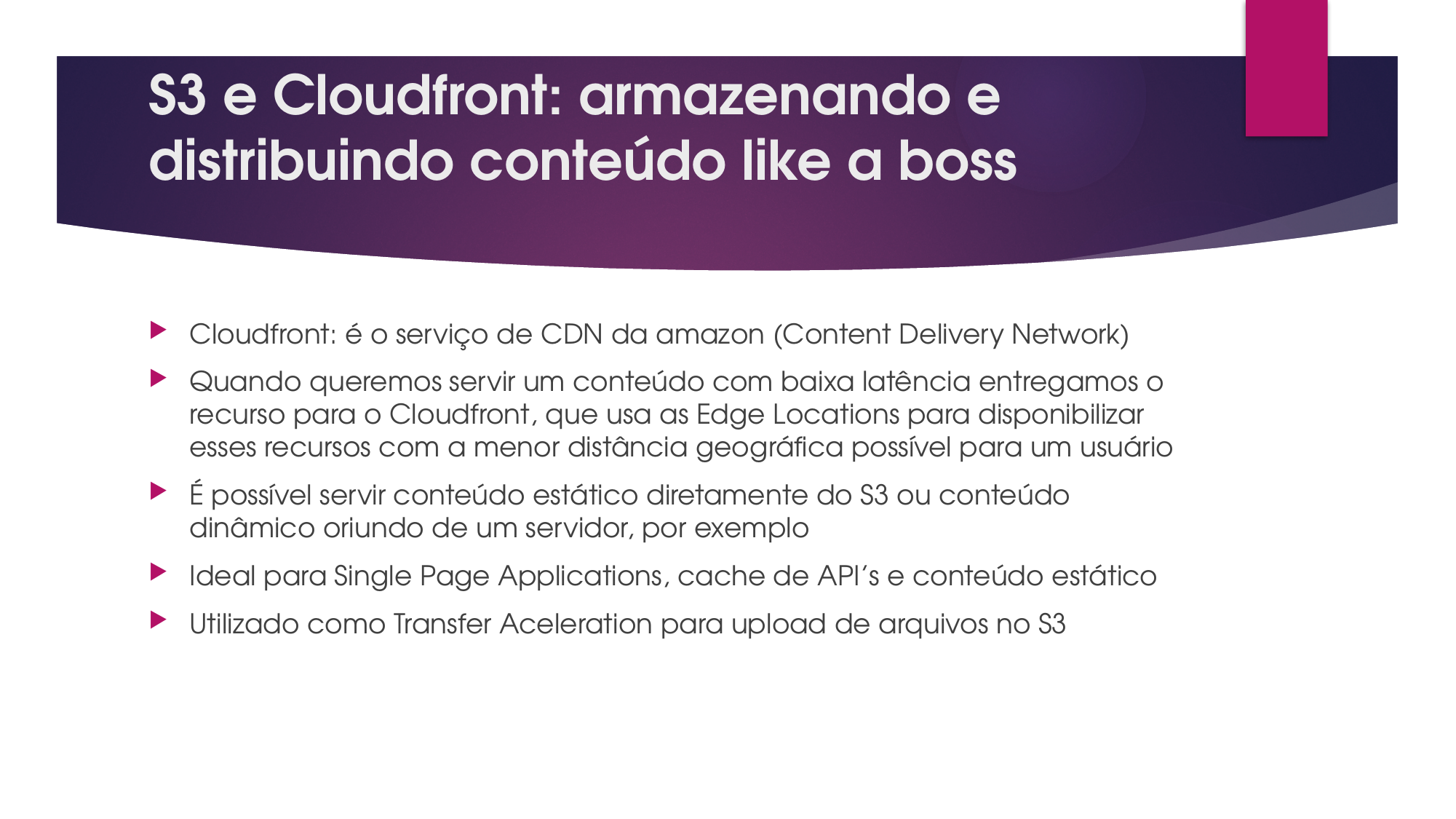

# S3 e Cloudfront: armazenando e distribuindo conteúdo like a boss
Cloudfront: é o serviço de CDN da amazon (Content Delivery Network)
Quando queremos servir um conteúdo com baixa latência entregamos o recurso para o Cloudfront, que usa as Edge Locations para disponibilizar esses recursos com a menor distância geográfica possível para um usuário
É possível servir conteúdo estático diretamente do S3 ou conteúdo dinâmico oriundo de um servidor, por exemplo
Ideal para Single Page Applications, cache de API’s e conteúdo estático
Utilizado como Transfer Aceleration para upload de arquivos no S3